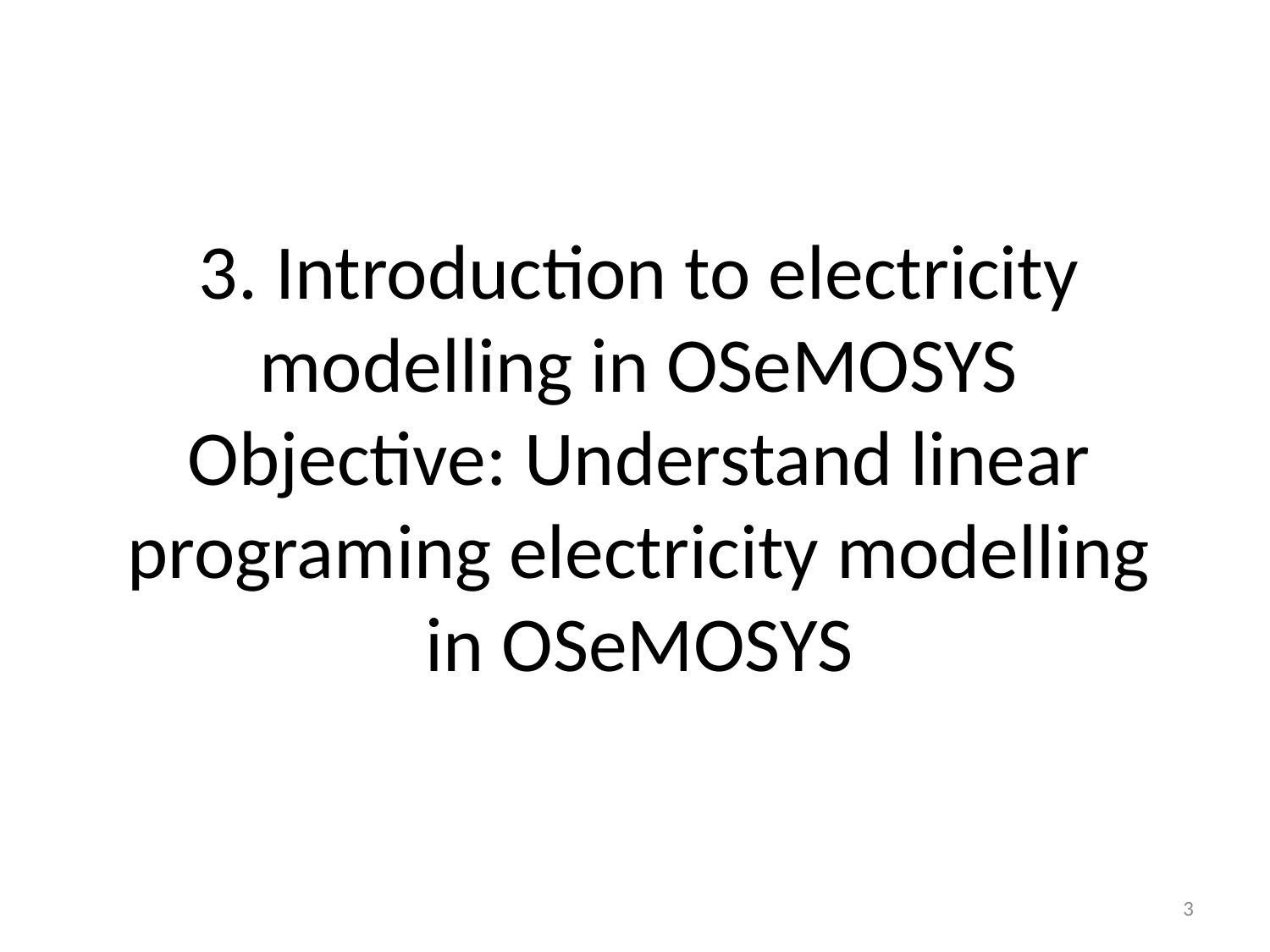

# 3. Introduction to electricity modelling in OSeMOSYS Objective: Understand linear programing electricity modelling in OSeMOSYS
3